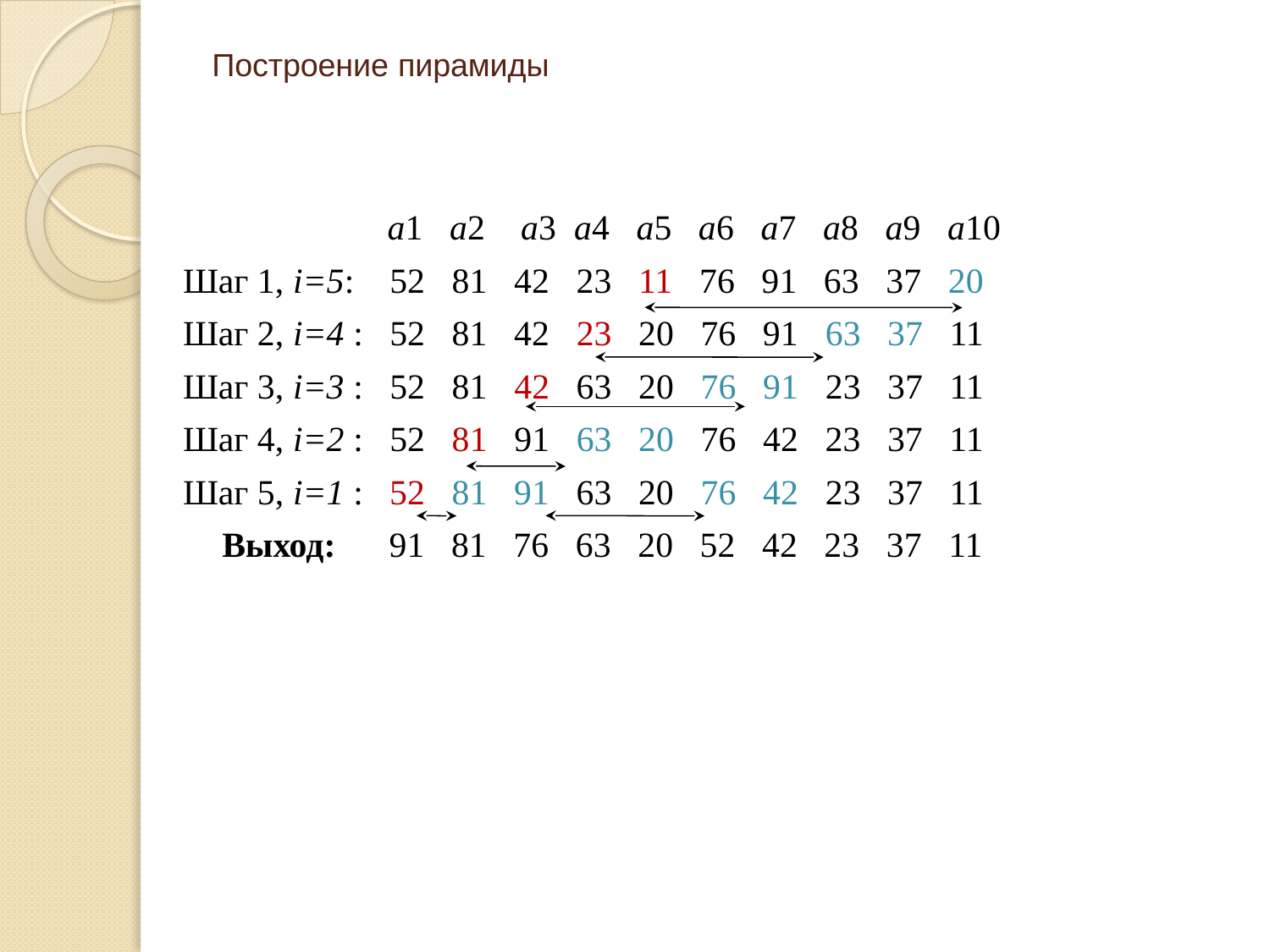

# Построение пирамиды
                       a1   a2    a3  a4   a5   a6   a7   a8   a9   a10
Шаг 1, i=5:    52   81   42   23   11   76   91   63   37   20
Шаг 2, i=4 :   52   81   42   23   20   76   91   63   37   11
Шаг 3, i=3 :   52   81   42   63   20   76   91   23   37   11
Шаг 4, i=2 :   52   81   91   63   20   76   42   23   37   11
Шаг 5, i=1 :   52   81   91   63   20   76   42   23   37   11
	Выход:      91   81   76   63   20   52   42   23   37   11